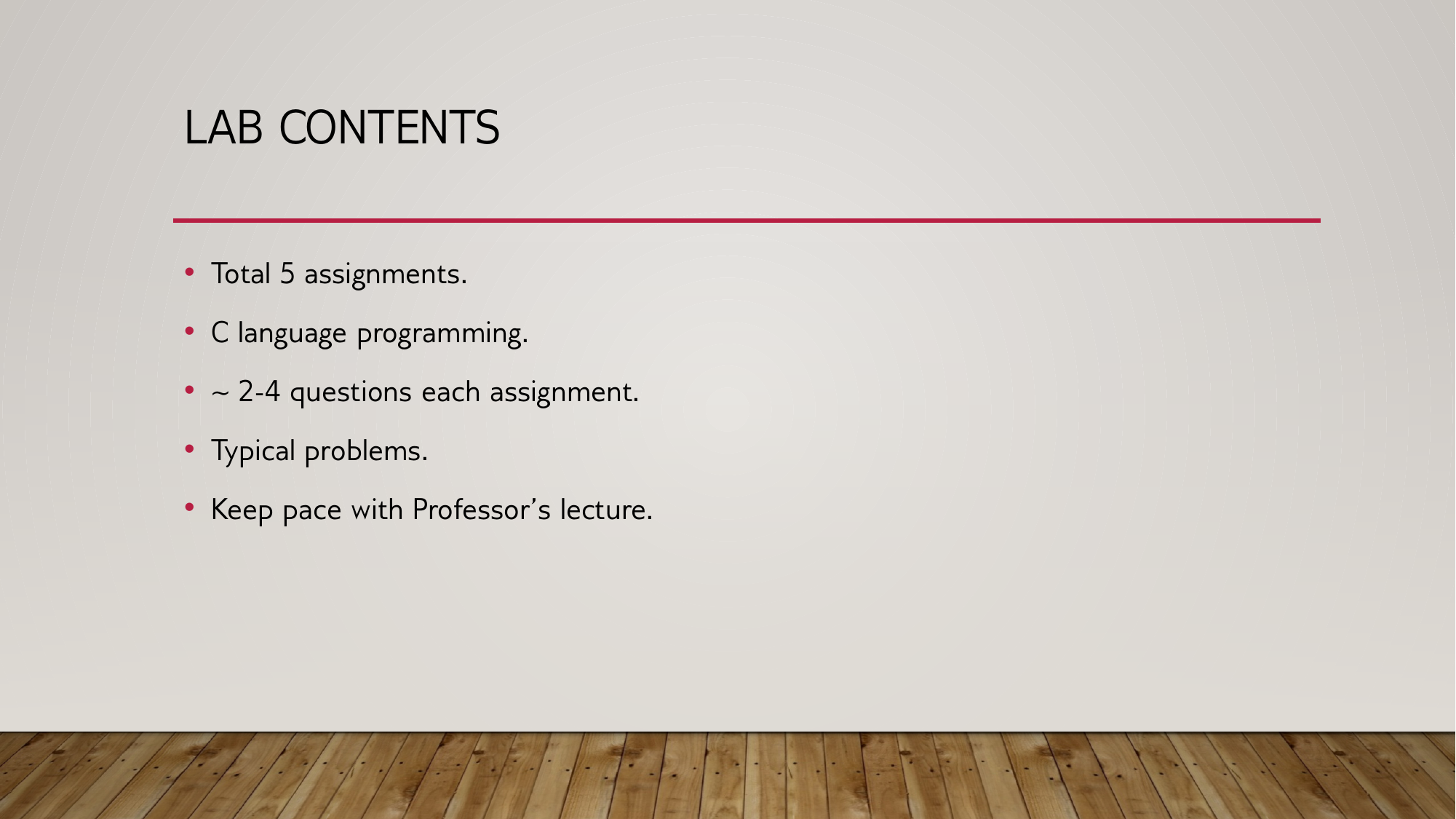

# Lab Contents
Total 5 assignments.
C language programming.
~ 2-4 questions each assignment.
Typical problems.
Keep pace with Professor’s lecture.